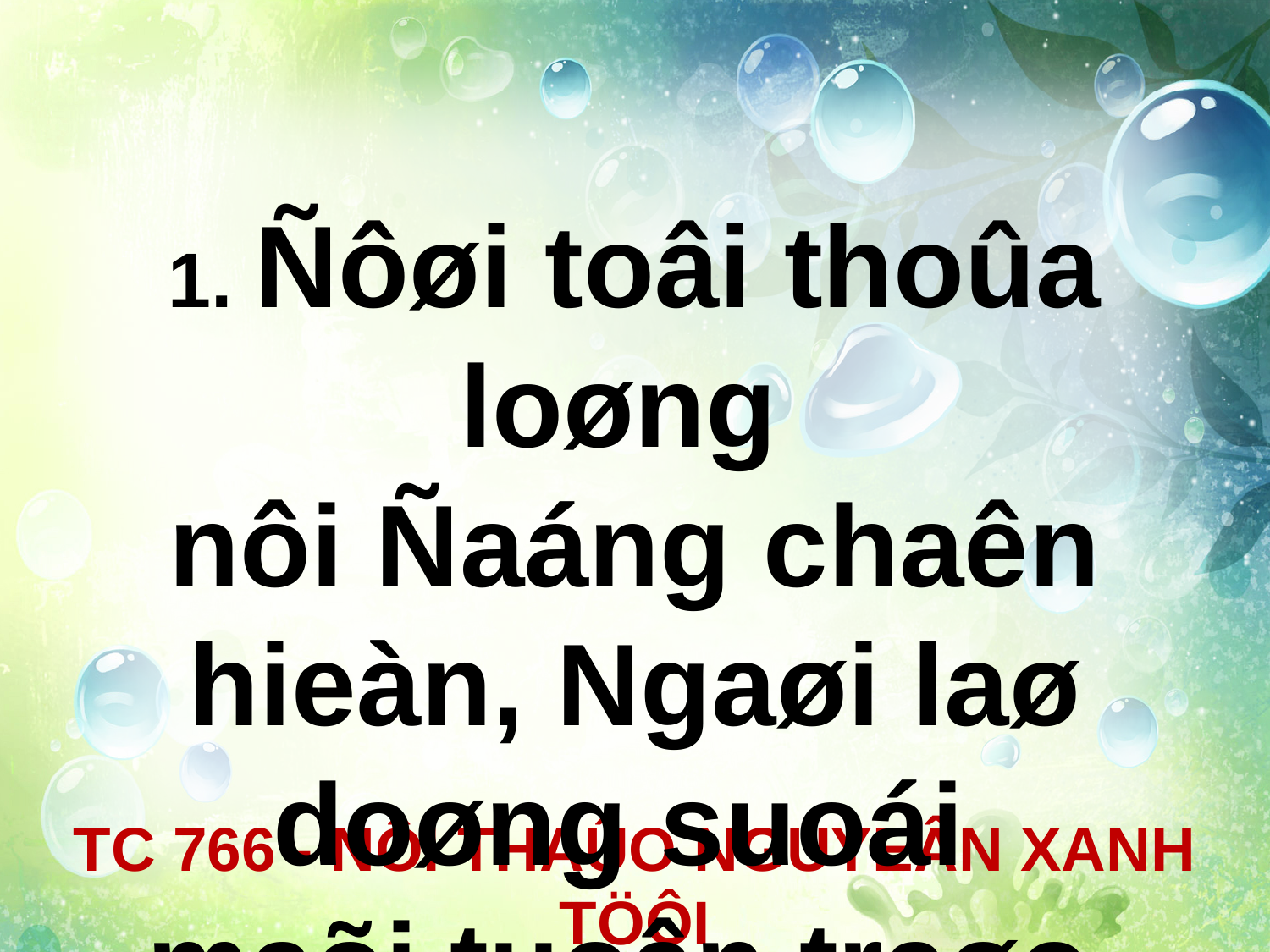

1. Ñôøi toâi thoûa loøng
nôi Ñaáng chaên hieàn, Ngaøi laø doøng suoái
maõi tuoân traøo.
TC 766 - NÔI THAÛO NGUYEÂN XANH TÖÔI